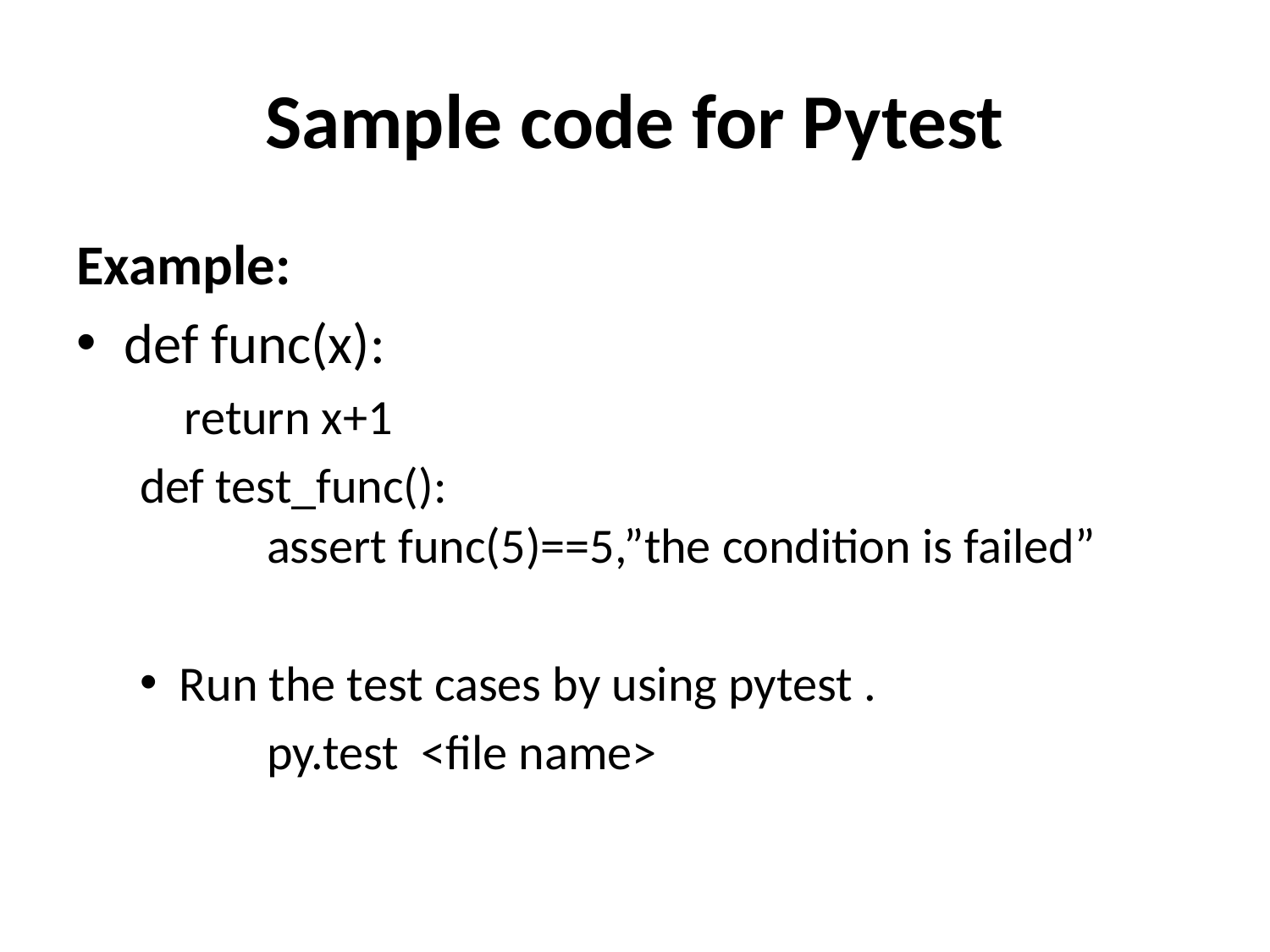

# Sample code for Pytest
Example:
def func(x):
    return x+1
def test_func():
	assert func(5)==5,”the condition is failed”

Run the test cases by using pytest .
	py.test  <file name>